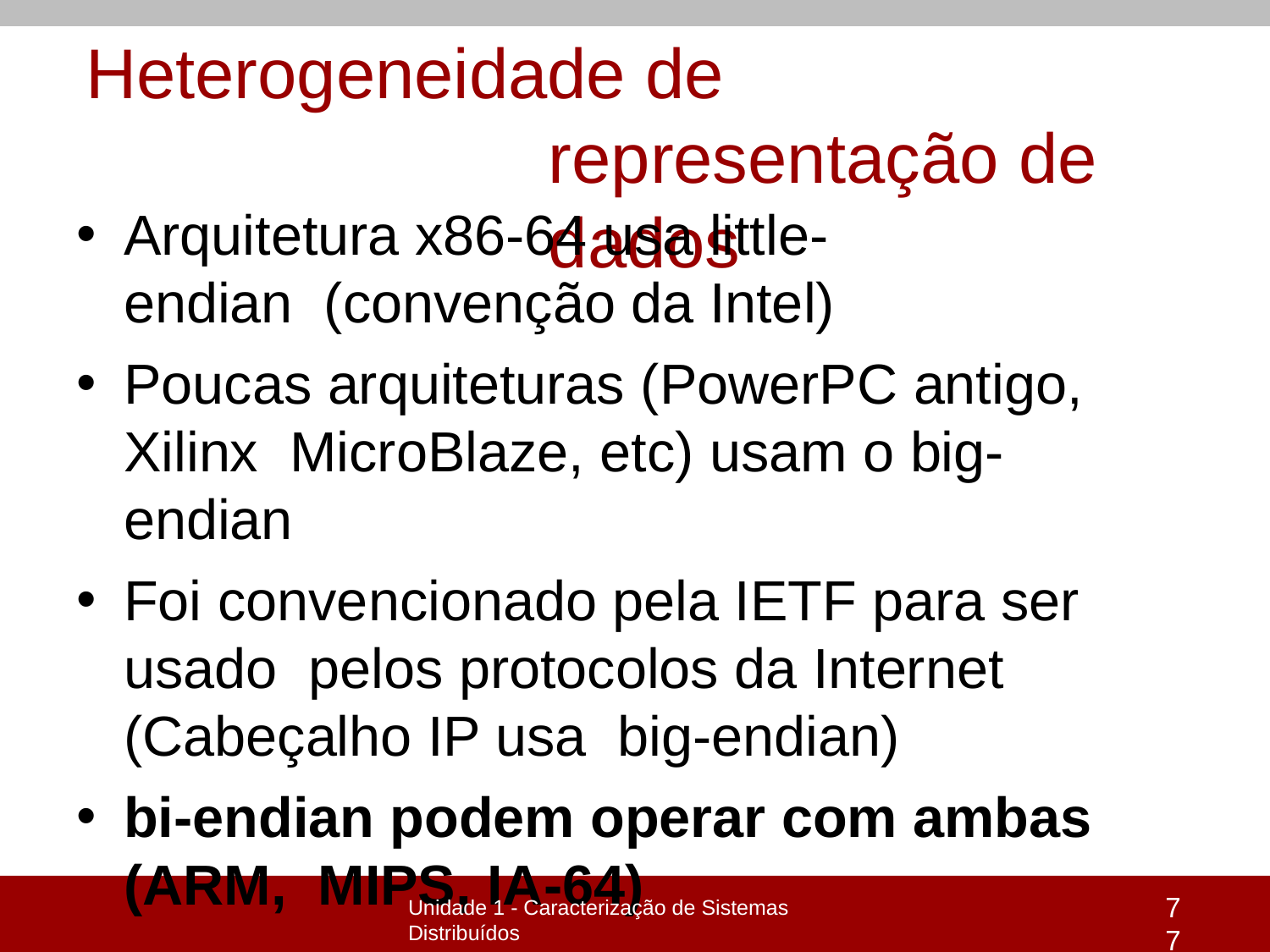

# Heterogeneidade de representação de  dados
Arquitetura x86-64 usa little-endian  (convenção da Intel)
Poucas arquiteturas (PowerPC antigo, Xilinx  MicroBlaze, etc) usam o big-endian
Foi convencionado pela IETF para ser usado  pelos protocolos da Internet (Cabeçalho IP usa  big-endian)
bi-endian podem operar com ambas (ARM,  MIPS, IA-64)
77
Unidade 1 - Caracterização de Sistemas Distribuídos